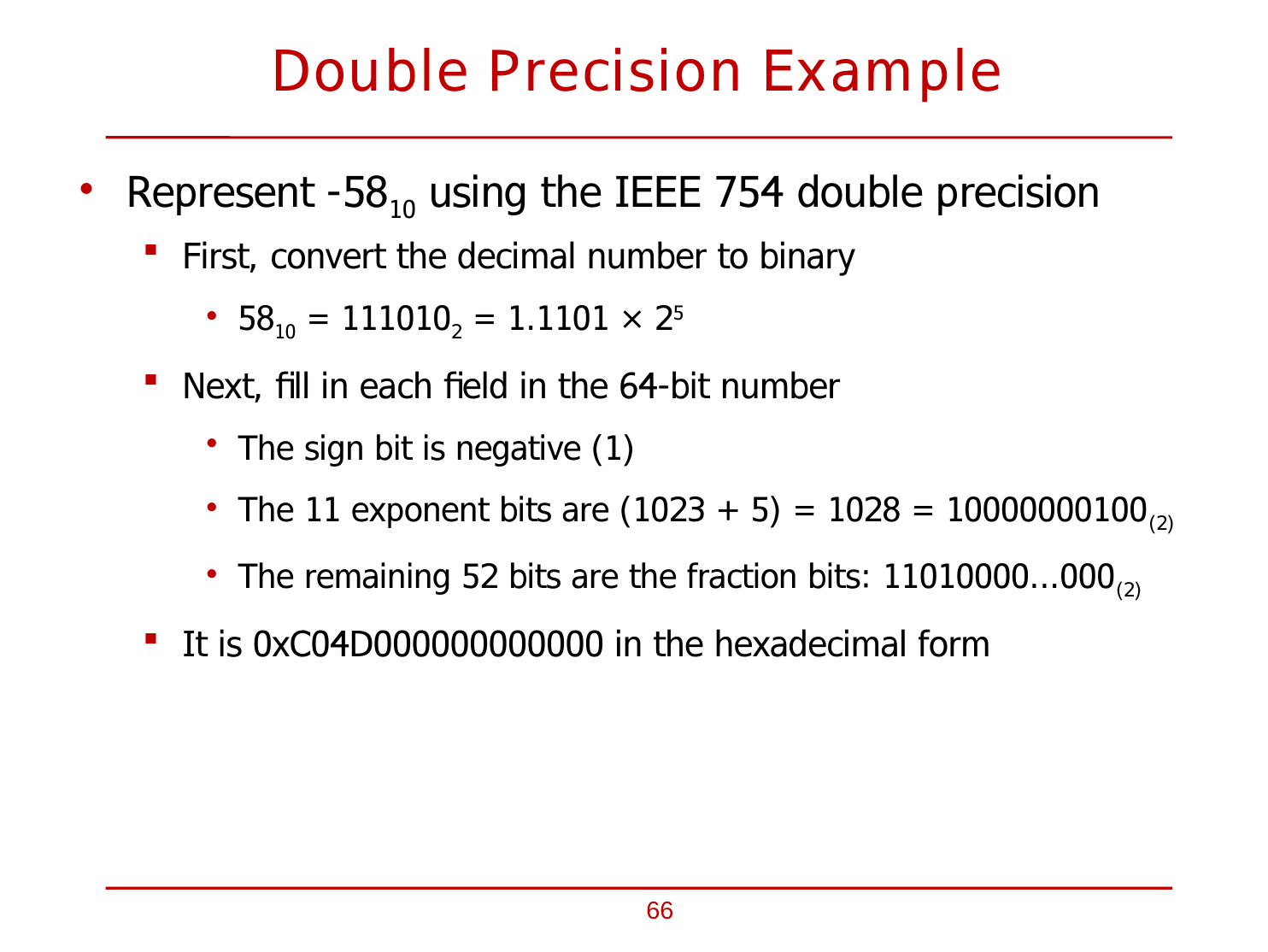

# Double Precision Example
Represent -5810 using the IEEE 754 double precision
First, convert the decimal number to binary
5810 = 1110102 = 1.1101 × 25
Next, fill in each field in the 64-bit number
The sign bit is negative (1)
The 11 exponent bits are (1023 + 5) = 1028 = 10000000100(2)
The remaining 52 bits are the fraction bits: 11010000...000(2)
It is 0xC04D000000000000 in the hexadecimal form
66